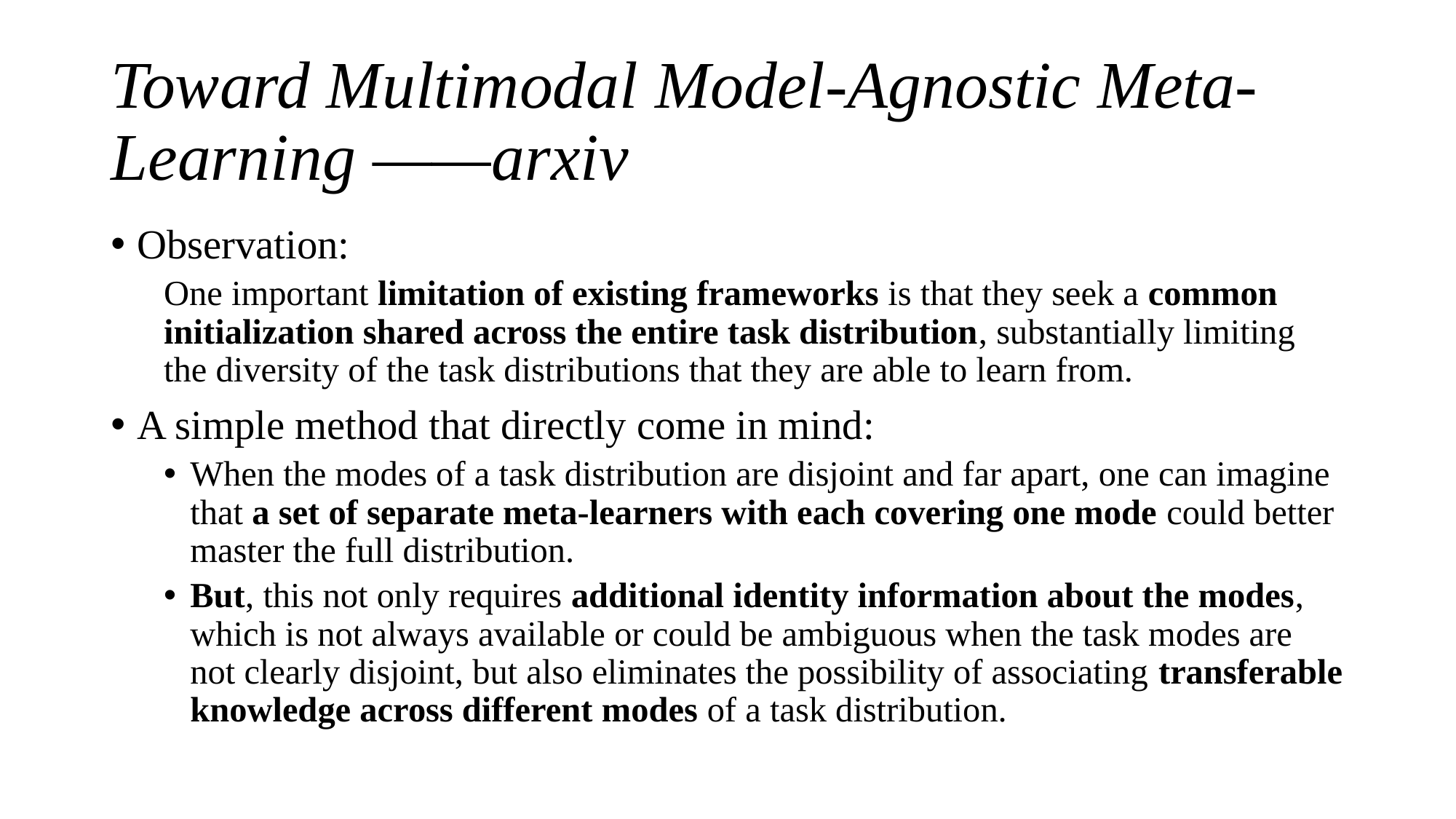

# Toward Multimodal Model-Agnostic Meta-Learning ——arxiv
Observation:
One important limitation of existing frameworks is that they seek a common initialization shared across the entire task distribution, substantially limiting the diversity of the task distributions that they are able to learn from.
A simple method that directly come in mind:
When the modes of a task distribution are disjoint and far apart, one can imagine that a set of separate meta-learners with each covering one mode could better master the full distribution.
But, this not only requires additional identity information about the modes, which is not always available or could be ambiguous when the task modes are not clearly disjoint, but also eliminates the possibility of associating transferable knowledge across different modes of a task distribution.